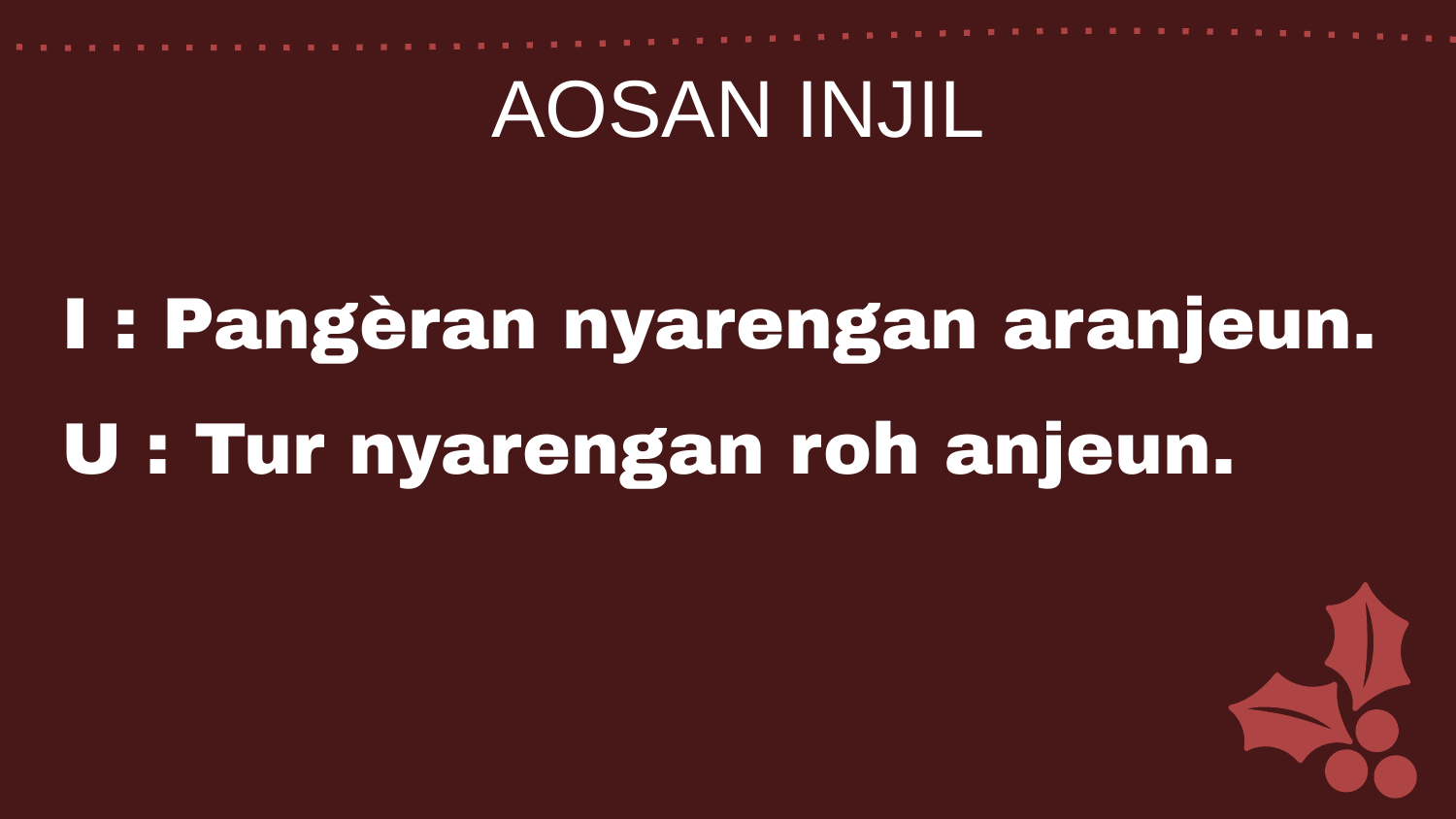

AOSAN INJIL
I : Pangèran nyarengan aranjeun.
U : Tur nyarengan roh anjeun.